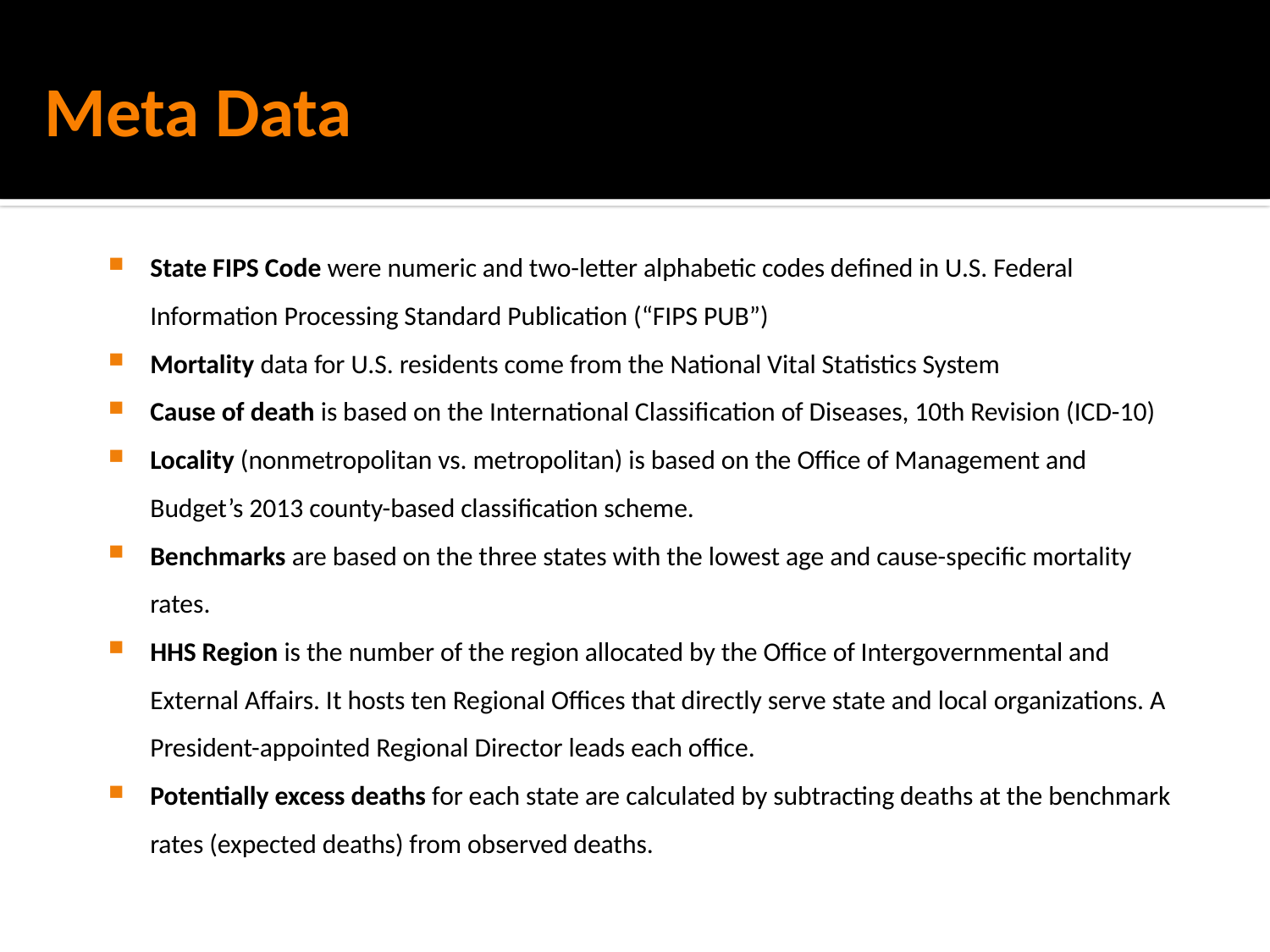

# Meta Data
State FIPS Code were numeric and two-letter alphabetic codes defined in U.S. Federal Information Processing Standard Publication (“FIPS PUB”)
Mortality data for U.S. residents come from the National Vital Statistics System
Cause of death is based on the International Classification of Diseases, 10th Revision (ICD-10)
Locality (nonmetropolitan vs. metropolitan) is based on the Office of Management and Budget’s 2013 county-based classification scheme.
Benchmarks are based on the three states with the lowest age and cause-specific mortality rates.
HHS Region is the number of the region allocated by the Office of Intergovernmental and External Affairs. It hosts ten Regional Offices that directly serve state and local organizations. A President-appointed Regional Director leads each office.
Potentially excess deaths for each state are calculated by subtracting deaths at the benchmark rates (expected deaths) from observed deaths.